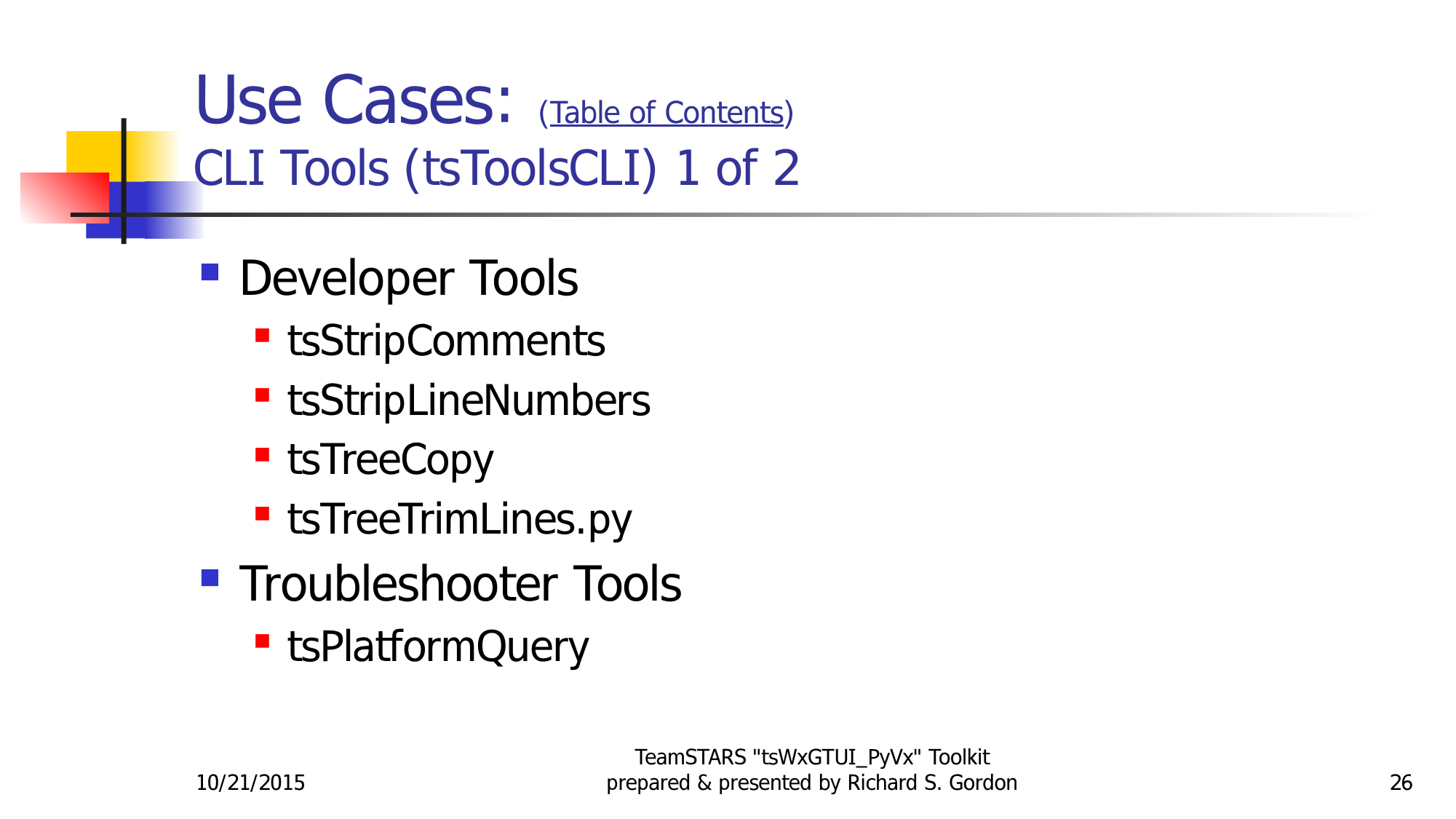

# Use Cases: (Table of Contents) CLI Tools (tsToolsCLI) 1 of 2
Developer Tools
tsStripComments
tsStripLineNumbers
tsTreeCopy
tsTreeTrimLines.py
Troubleshooter Tools
tsPlatformQuery
10/21/2015
TeamSTARS "tsWxGTUI_PyVx" Toolkit prepared & presented by Richard S. Gordon
26